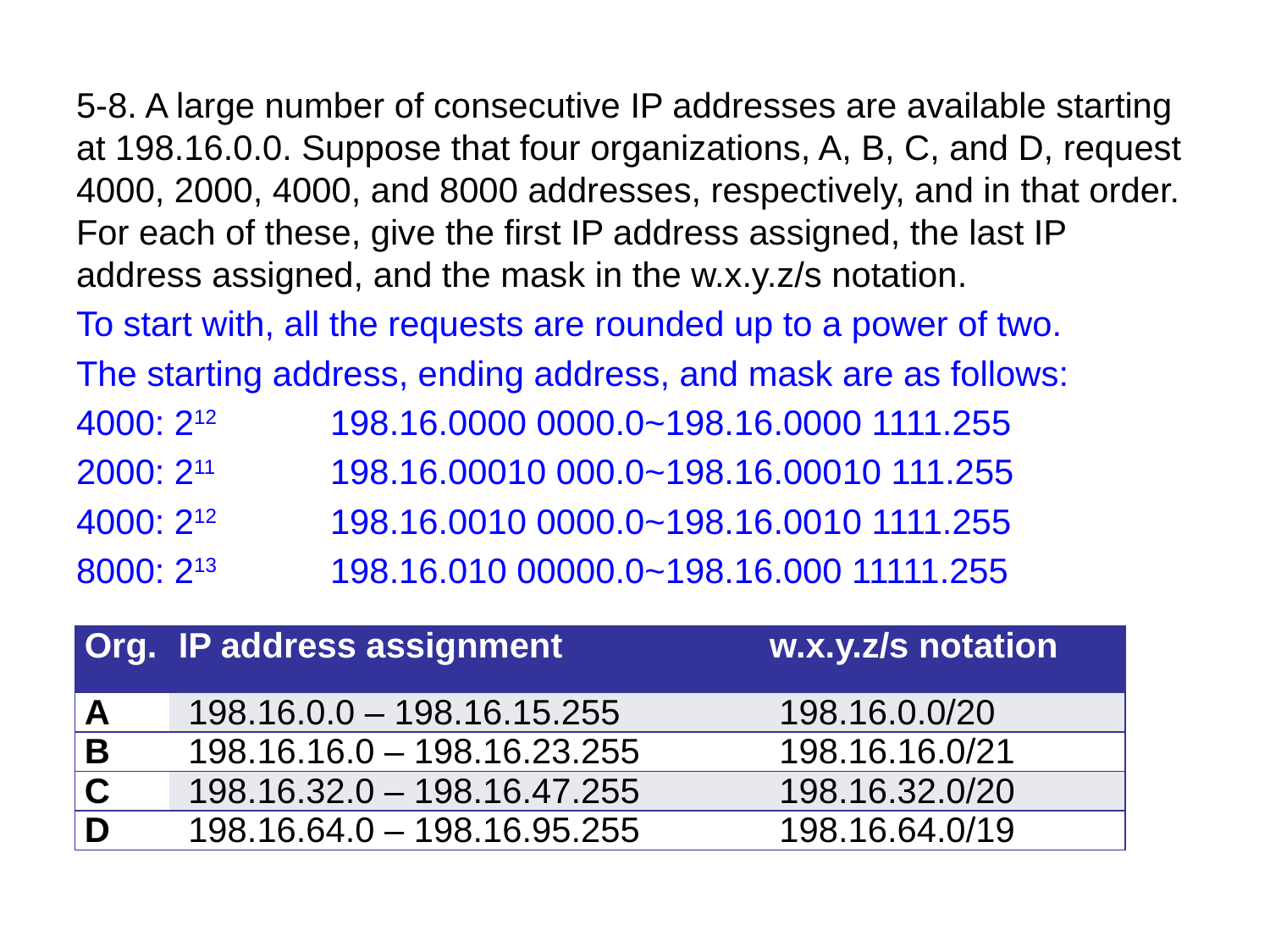

5-8. A large number of consecutive IP addresses are available starting at 198.16.0.0. Suppose that four organizations, A, B, C, and D, request 4000, 2000, 4000, and 8000 addresses, respectively, and in that order. For each of these, give the first IP address assigned, the last IP address assigned, and the mask in the w.x.y.z/s notation.
To start with, all the requests are rounded up to a power of two.
The starting address, ending address, and mask are as follows:
4000: 212	198.16.0000 0000.0~198.16.0000 1111.255
2000: 211	198.16.00010 000.0~198.16.00010 111.255
4000: 212	198.16.0010 0000.0~198.16.0010 1111.255
8000: 213	198.16.010 00000.0~198.16.000 11111.255

| Org. | IP address assignment | w.x.y.z/s notation |
| --- | --- | --- |
| A | 198.16.0.0 – 198.16.15.255 | 198.16.0.0/20 |
| B | 198.16.16.0 – 198.16.23.255 | 198.16.16.0/21 |
| C | 198.16.32.0 – 198.16.47.255 | 198.16.32.0/20 |
| D | 198.16.64.0 – 198.16.95.255 | 198.16.64.0/19 |